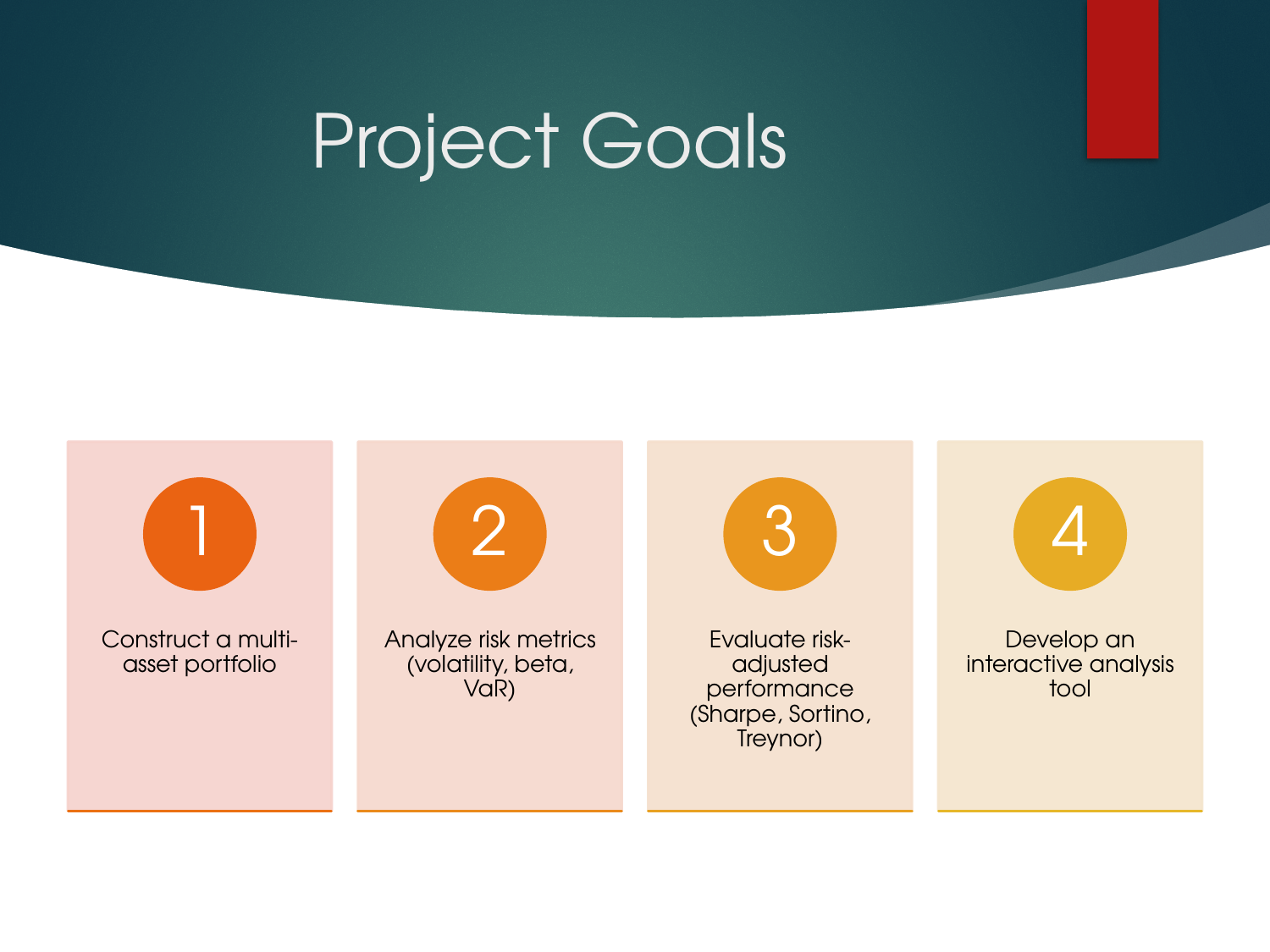

# Project Goals

Construct a multi-asset portfolio
1
Analyze risk metrics (volatility, beta, VaR)
2
Evaluate risk-adjusted performance (Sharpe, Sortino, Treynor)
3
Develop an interactive analysis tool
4